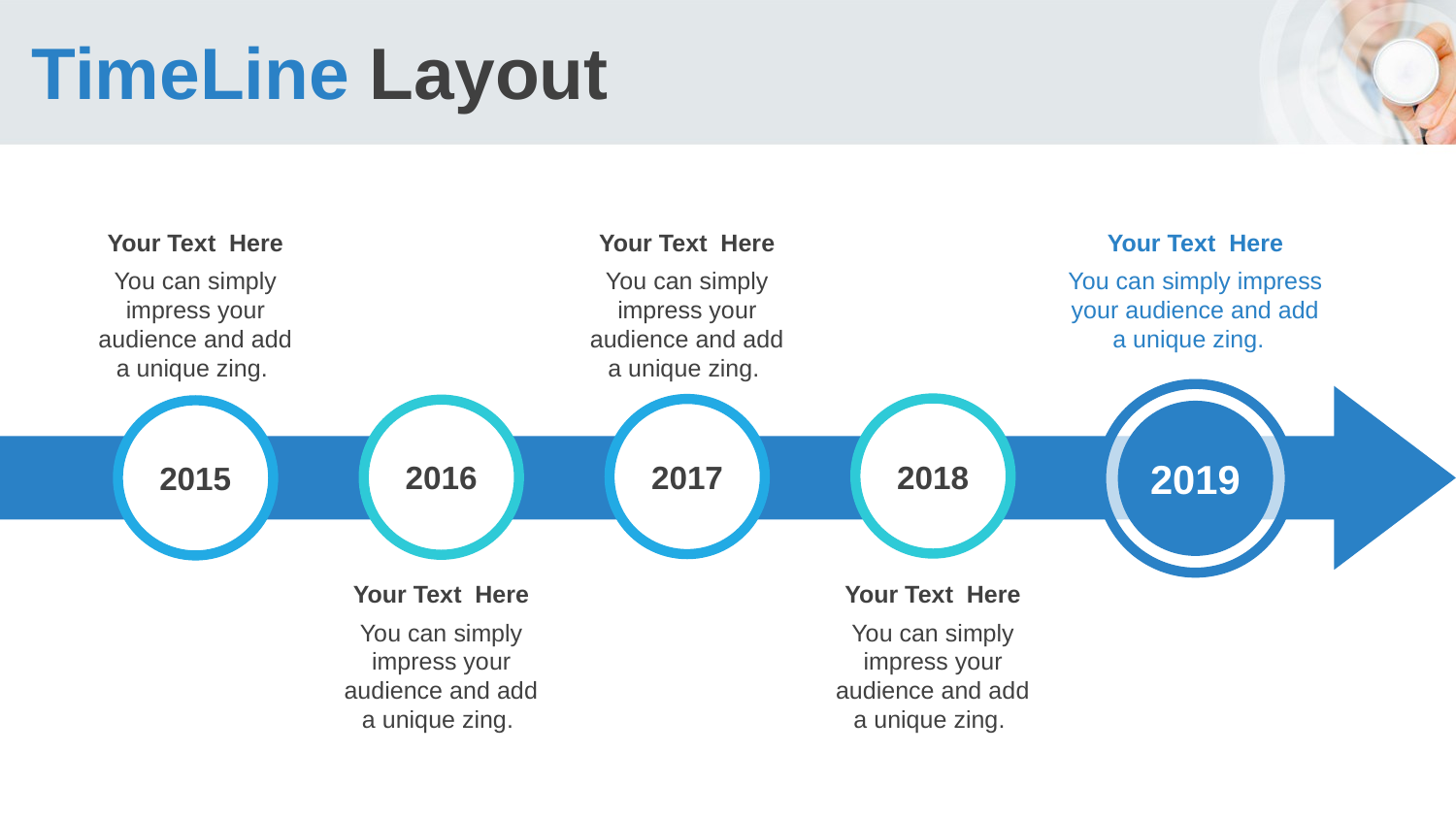

# TimeLine Layout
Your Text  Here
You can simply impress your audience and add a unique zing.
Your Text  Here
You can simply impress your audience and add a unique zing.
Your Text  Here
You can simply impress your audience and add a unique zing.

2019
2016
2017
2018
2015
Your Text  Here
You can simply impress your audience and add a unique zing.
Your Text  Here
You can simply impress your audience and add a unique zing.